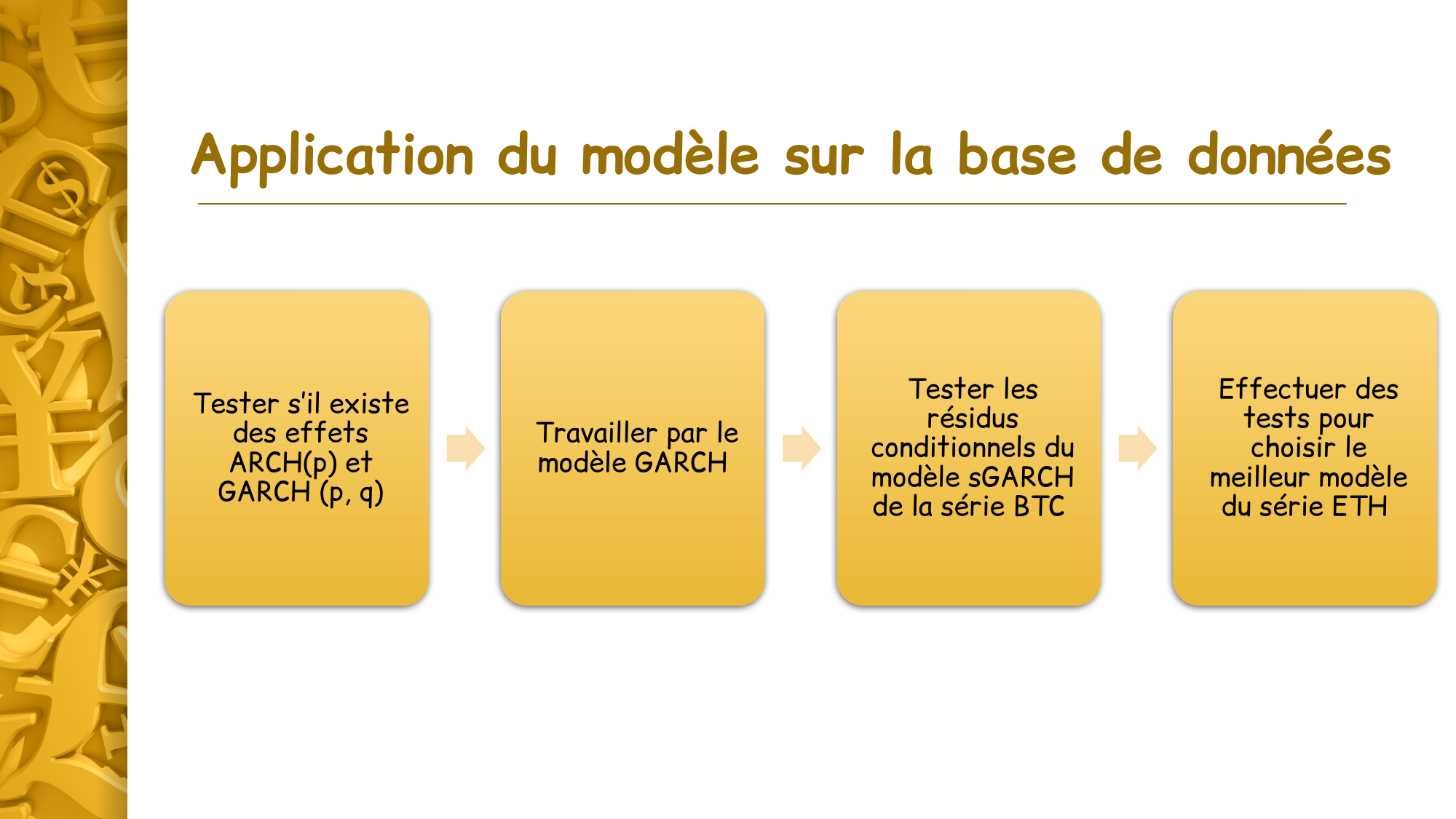

# Application du modèle sur la base de données
Tester s’il existe des effets ARCH(p) et GARCH (p, q)

Travailler par le modèle GARCH

Tester les résidus conditionnels du modèle sGARCH de la série BTC

Effectuer des tests pour choisir le meilleur modèle du série ETH